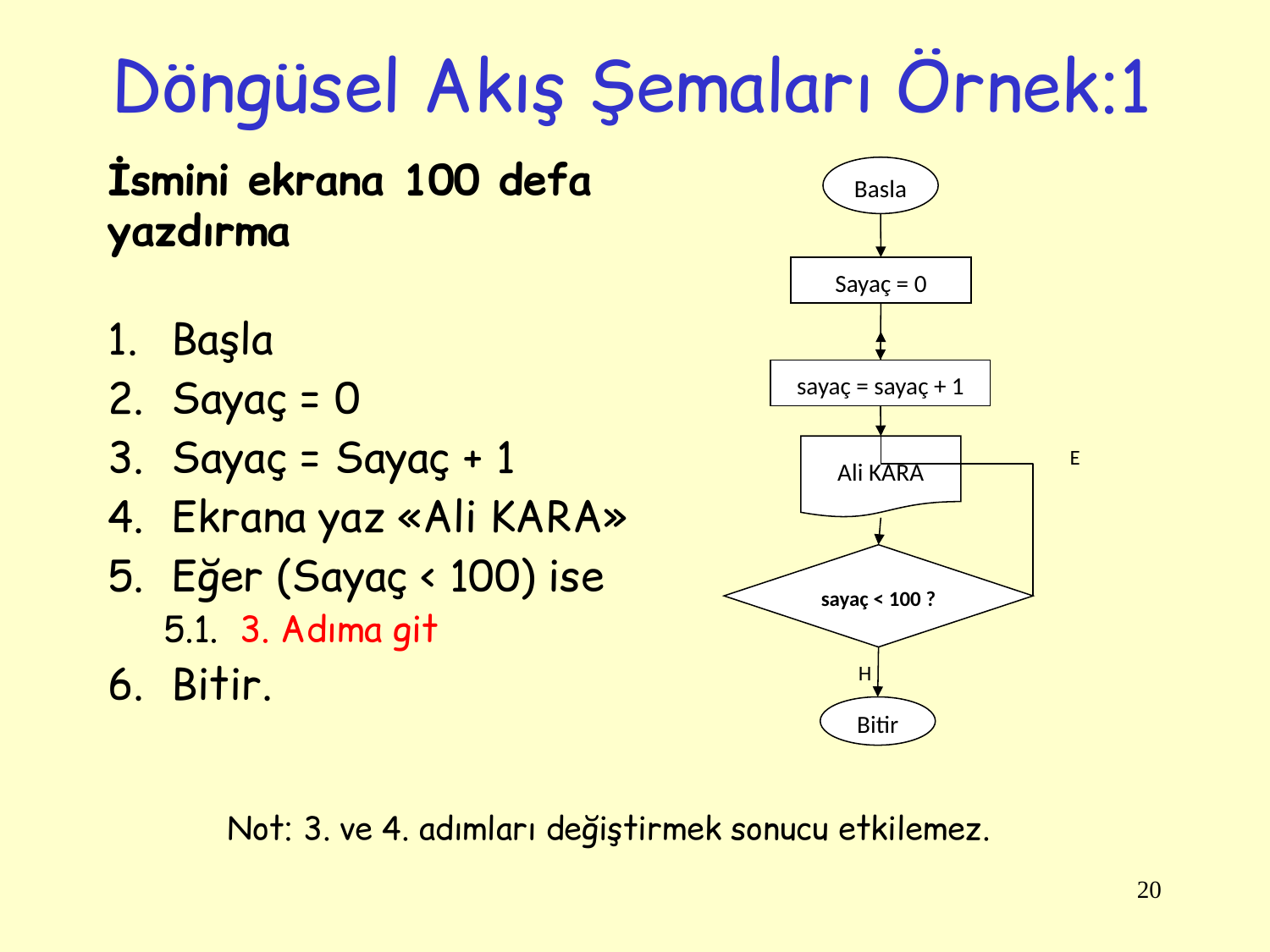

# Döngüsel Akış Şemaları Örnek:1
İsmini ekrana 100 defa yazdırma

Başla
Sayaç = 0
Sayaç = Sayaç + 1
Ekrana yaz «Ali KARA»
Eğer (Sayaç < 100) ise
5.1.  3. Adıma git
Bitir.
Basla
Sayaç = 0
Ali KARA
sayaç < 100 ?
Bitir
sayaç = sayaç + 1
E
H
Not: 3. ve 4. adımları değiştirmek sonucu etkilemez.
20